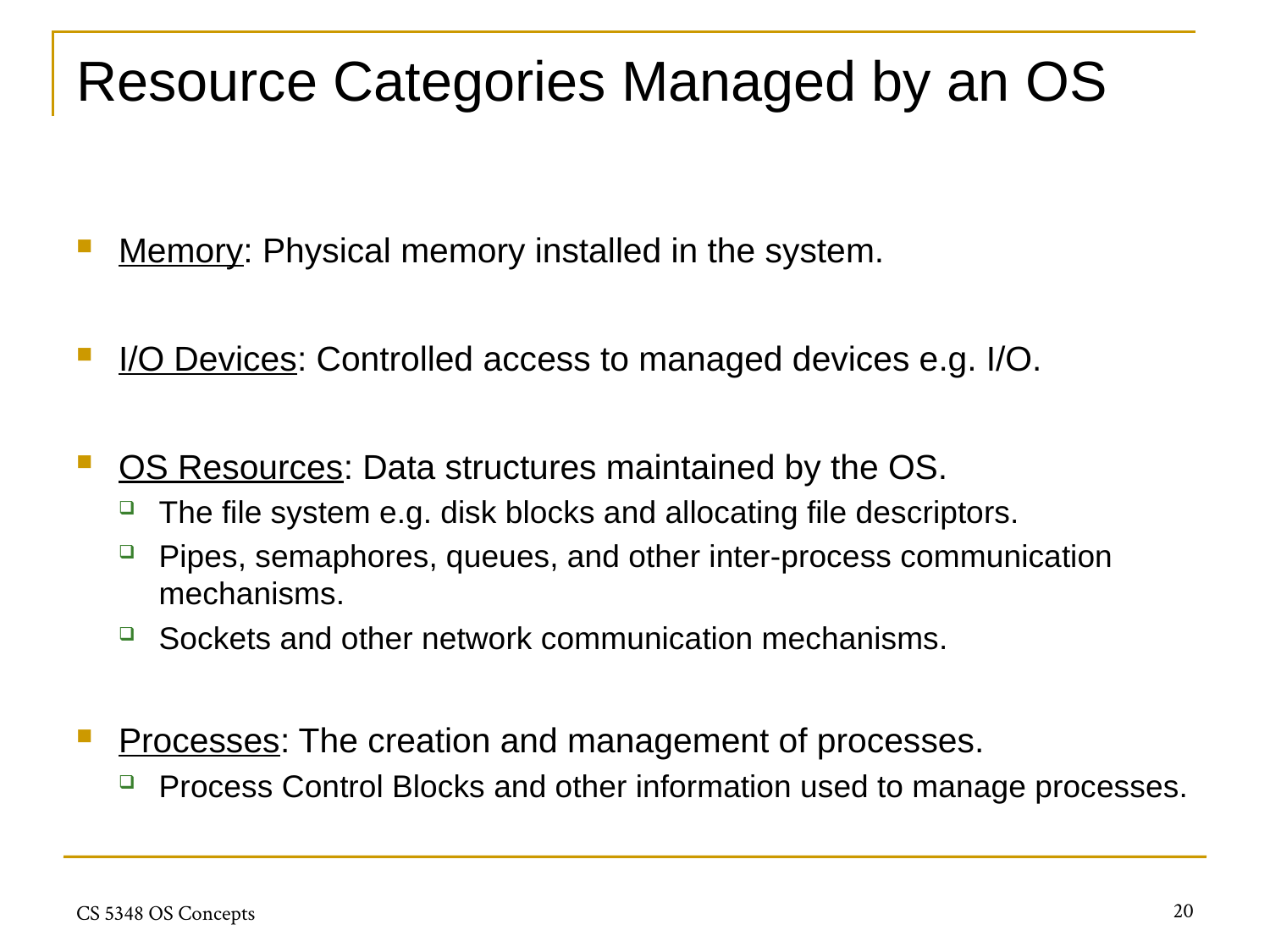

# Resource Categories Managed by an OS
Memory: Physical memory installed in the system.

I/O Devices: Controlled access to managed devices e.g. I/O.

OS Resources: Data structures maintained by the OS.
The file system e.g. disk blocks and allocating file descriptors.
Pipes, semaphores, queues, and other inter-process communication mechanisms.
Sockets and other network communication mechanisms.

Processes: The creation and management of processes.
Process Control Blocks and other information used to manage processes.
20
CS 5348 OS Concepts